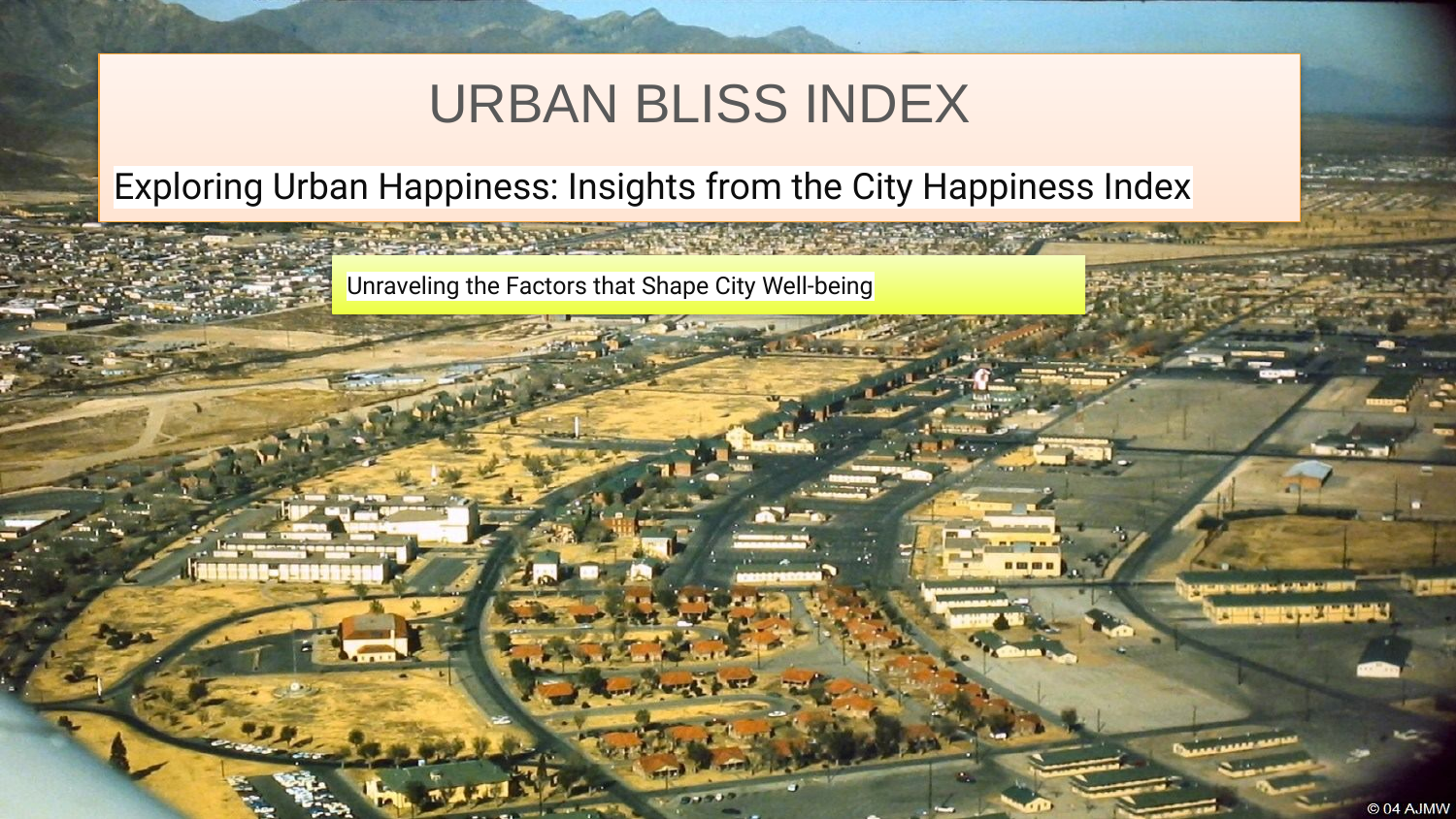

URBAN BLISS INDEX

Exploring Urban Happiness: Insights from the City Happiness Index
Unraveling the Factors that Shape City Well-being